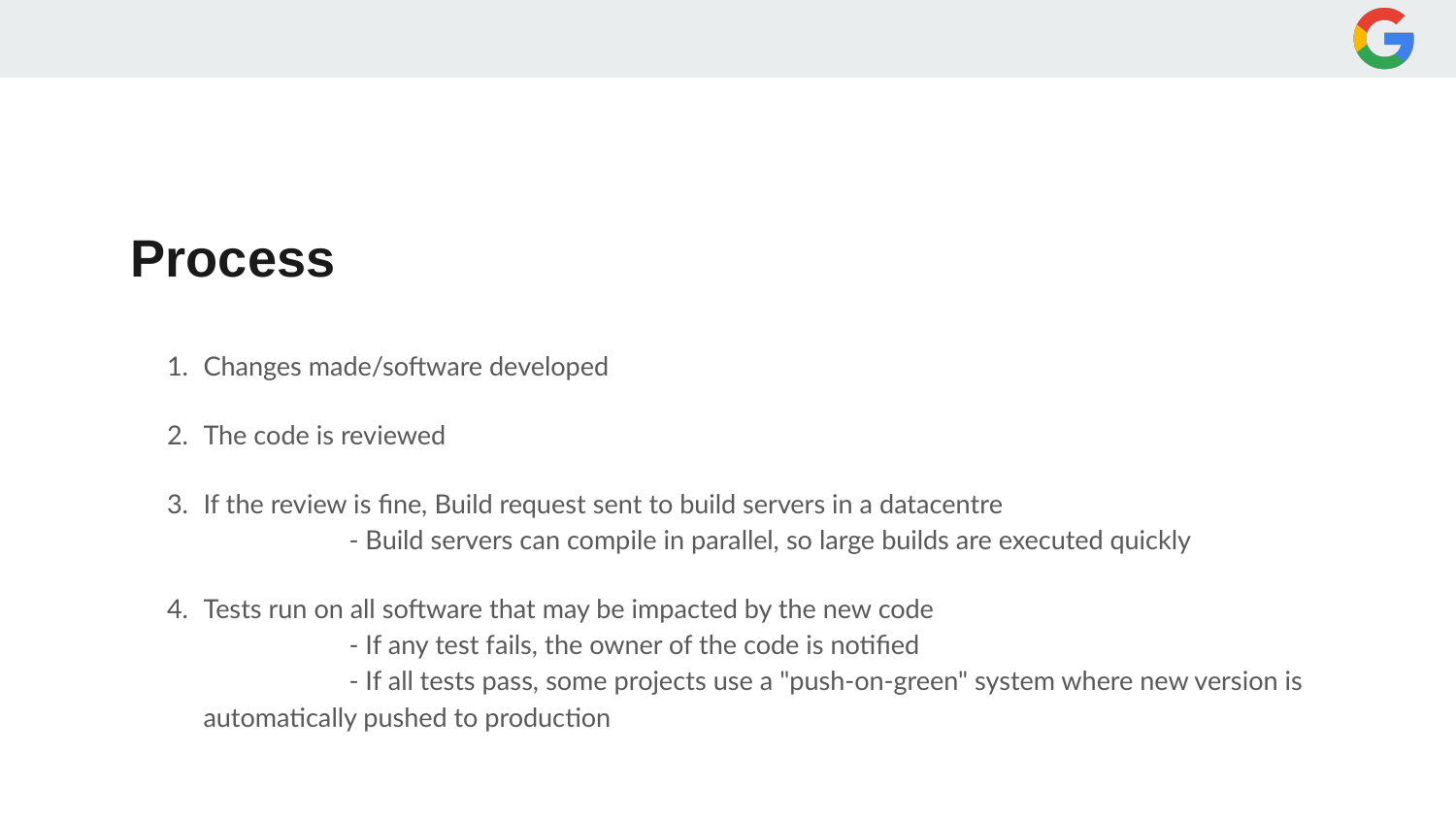

# Process
Changes made/software developed
The code is reviewed
If the review is fine, Build request sent to build servers in a datacentre
	- Build servers can compile in parallel, so large builds are executed quickly
Tests run on all software that may be impacted by the new code
	- If any test fails, the owner of the code is notified
	- If all tests pass, some projects use a "push-on-green" system where new version is automatically pushed to production